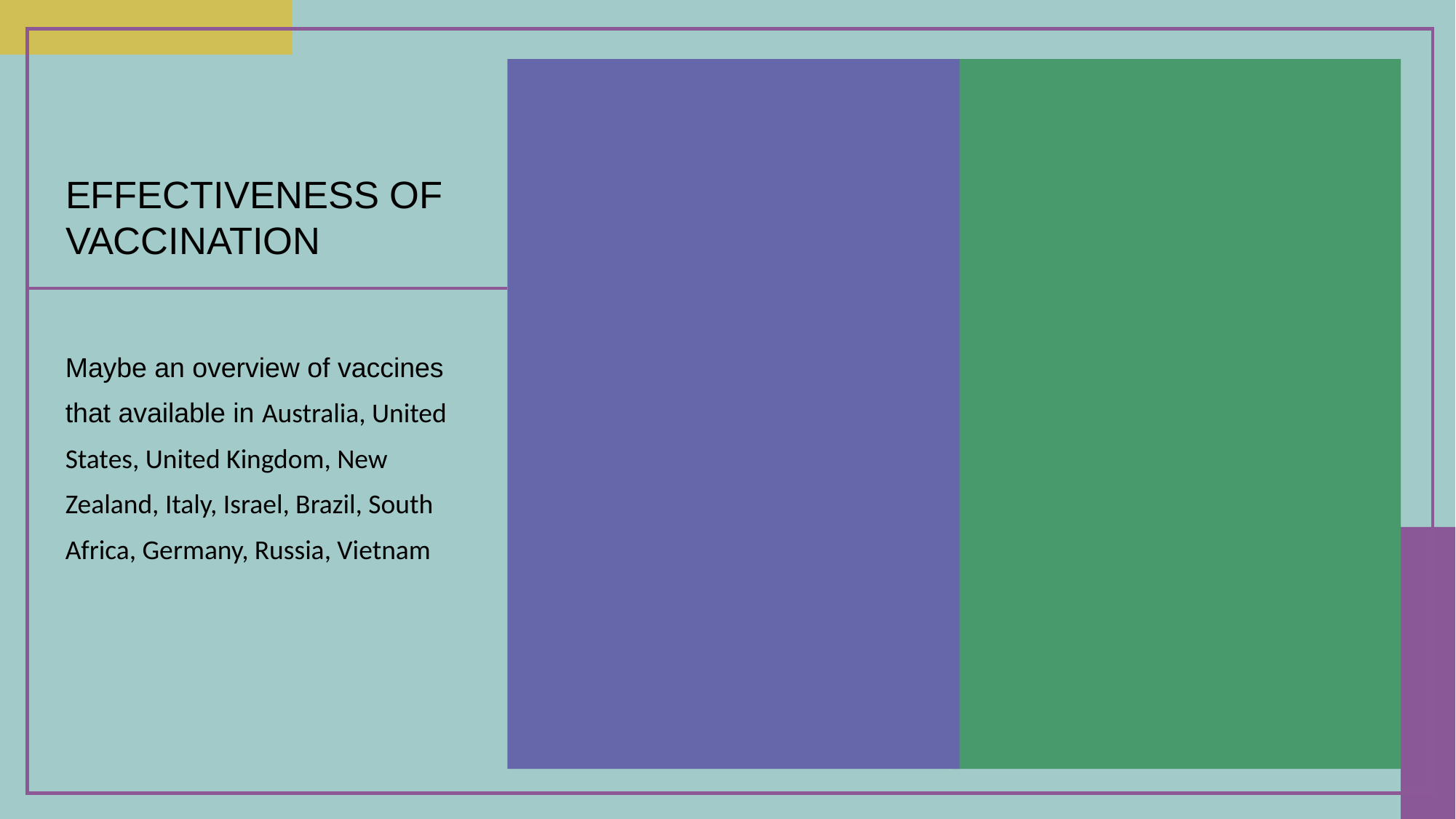

# Effectiveness of vaccination
Maybe an overview of vaccines that available in Australia, United States, United Kingdom, New Zealand, Italy, Israel, Brazil, South Africa, Germany, Russia, Vietnam